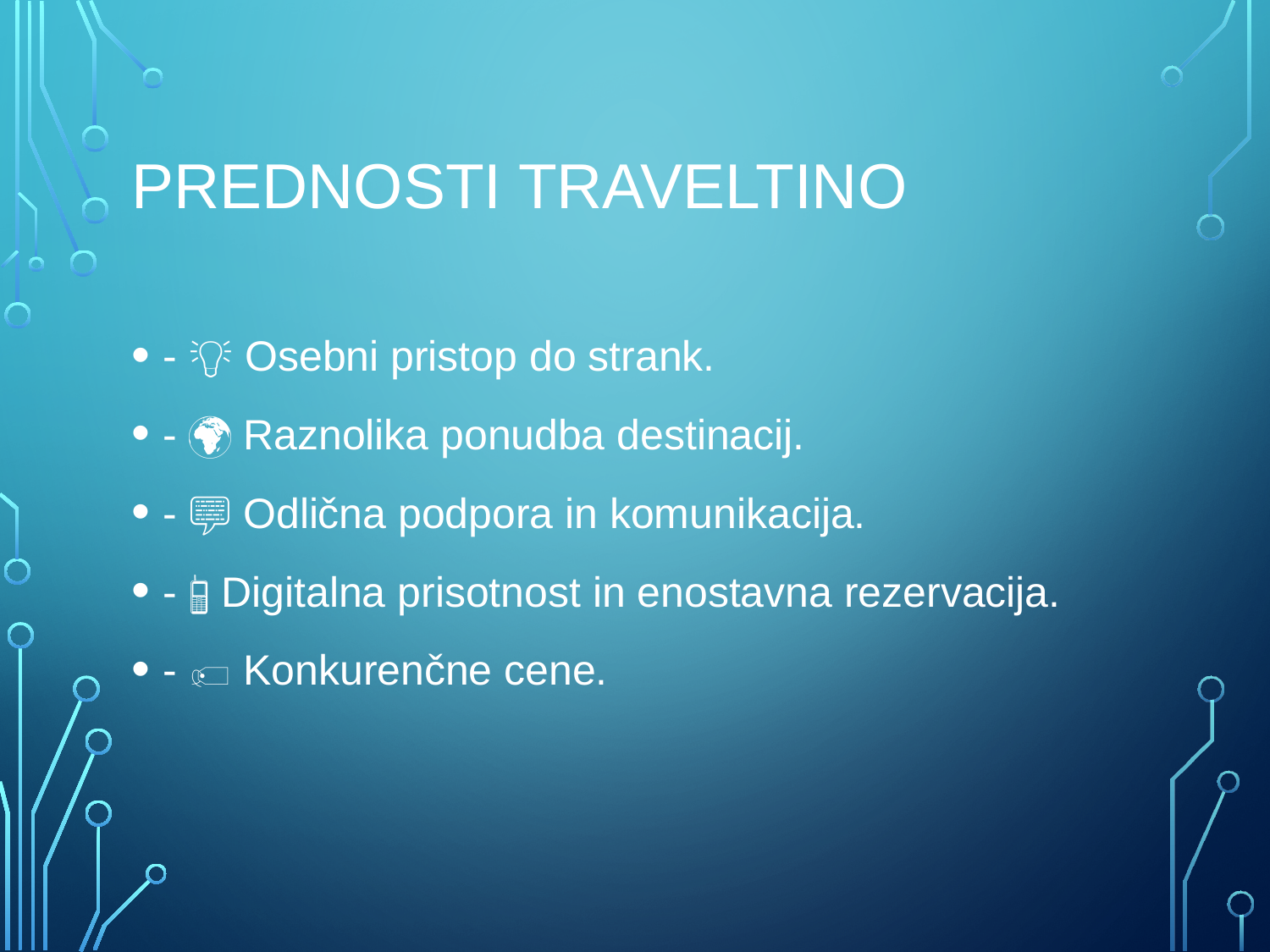

# Prednosti TravelTino
- 💡 Osebni pristop do strank.
- 🌍 Raznolika ponudba destinacij.
- 💬 Odlična podpora in komunikacija.
- 📱 Digitalna prisotnost in enostavna rezervacija.
- 🏷️ Konkurenčne cene.